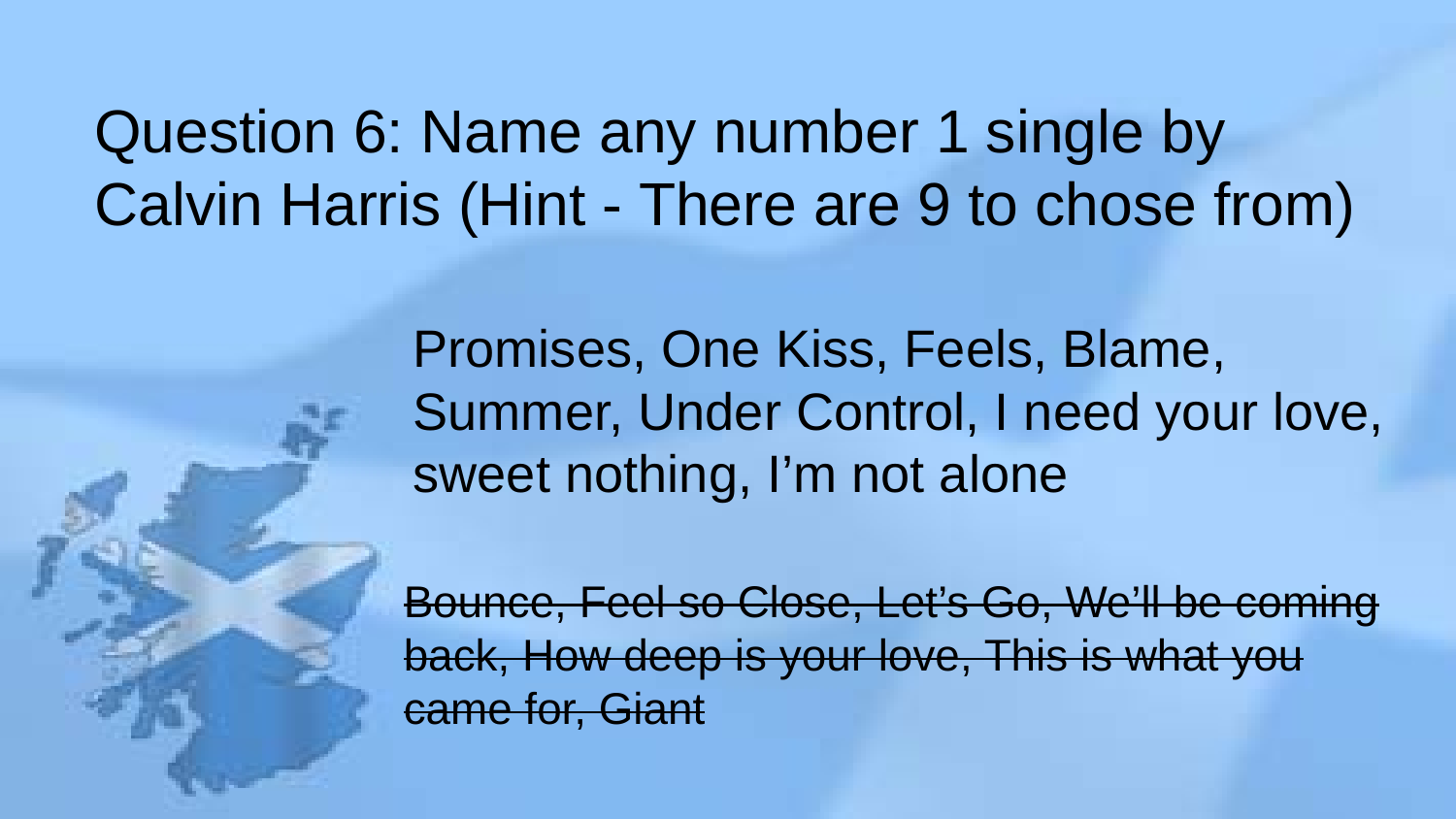

Question 6: Name any number 1 single by Calvin Harris (Hint - There are 9 to chose from)

Promises, One Kiss, Feels, Blame, Summer, Under Control, I need your love, sweet nothing, I’m not alone
Bounce, Feel so Close, Let’s Go, We’ll be coming back, How deep is your love, This is what you came for, Giant